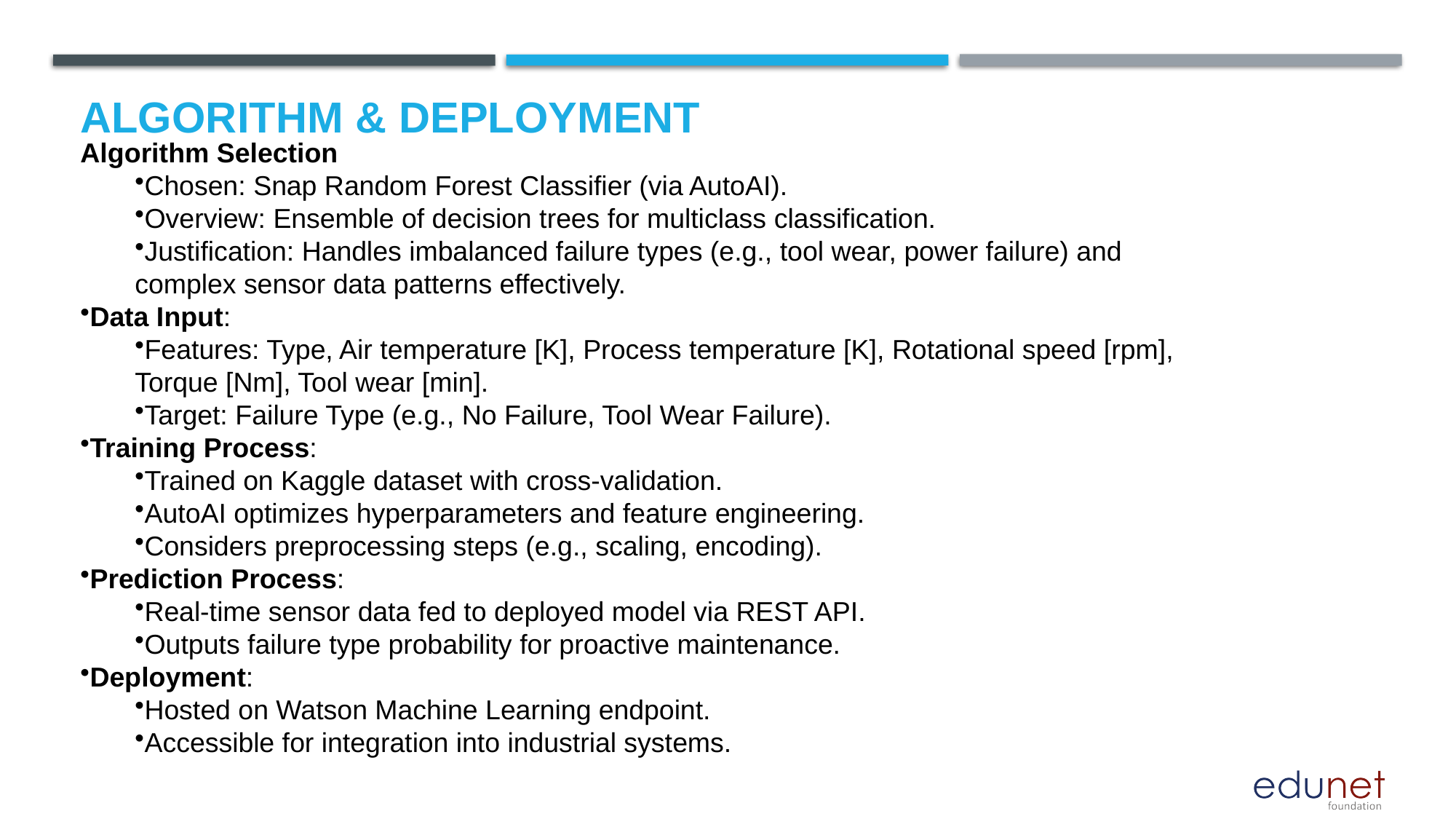

# Algorithm & Deployment
Algorithm Selection
Chosen: Snap Random Forest Classifier (via AutoAI).
Overview: Ensemble of decision trees for multiclass classification.
Justification: Handles imbalanced failure types (e.g., tool wear, power failure) and complex sensor data patterns effectively.
Data Input:
Features: Type, Air temperature [K], Process temperature [K], Rotational speed [rpm], Torque [Nm], Tool wear [min].
Target: Failure Type (e.g., No Failure, Tool Wear Failure).
Training Process:
Trained on Kaggle dataset with cross-validation.
AutoAI optimizes hyperparameters and feature engineering.
Considers preprocessing steps (e.g., scaling, encoding).
Prediction Process:
Real-time sensor data fed to deployed model via REST API.
Outputs failure type probability for proactive maintenance.
Deployment:
Hosted on Watson Machine Learning endpoint.
Accessible for integration into industrial systems.